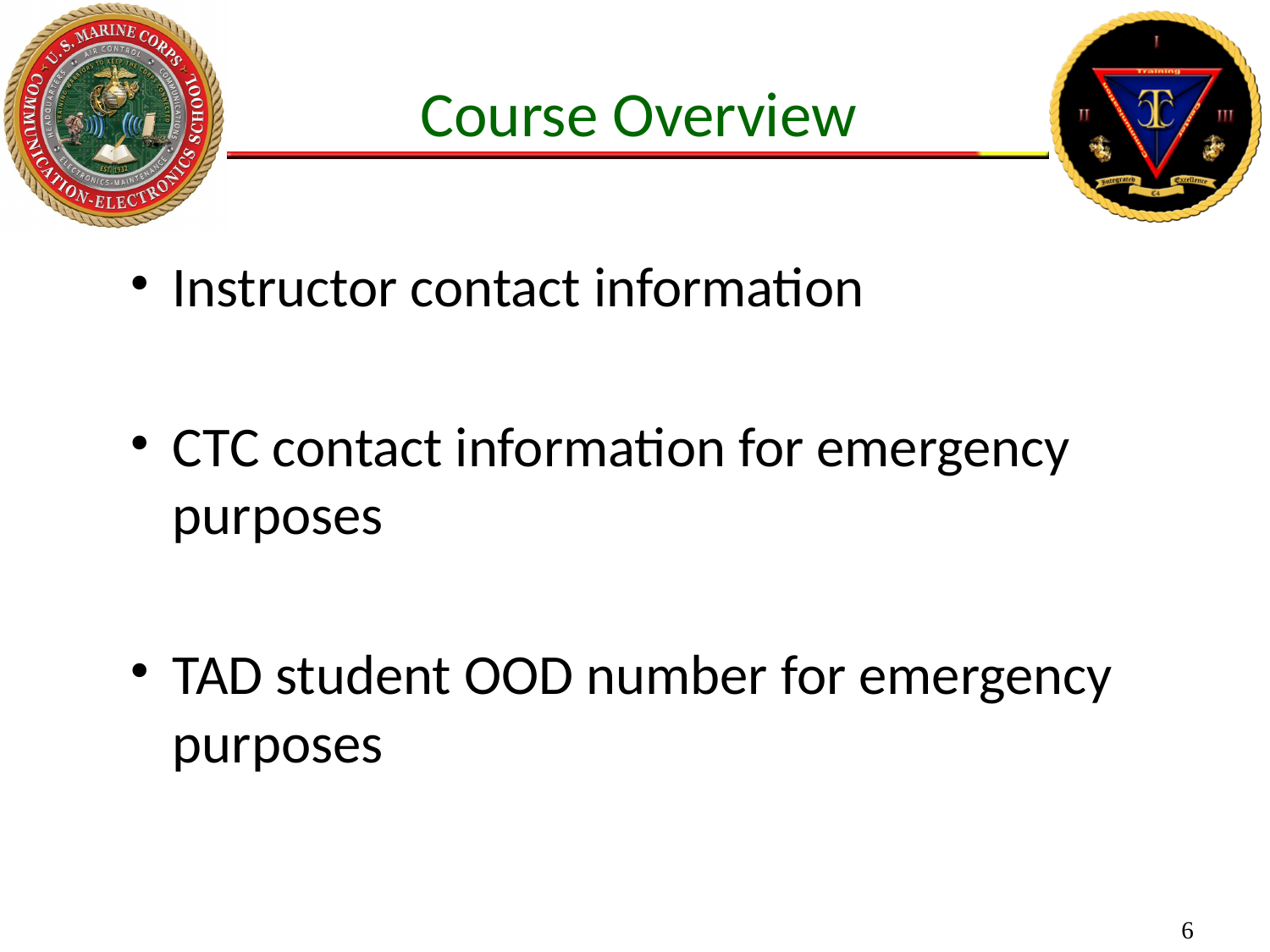

Course Overview
Instructor contact information

CTC contact information for emergency purposes

TAD student OOD number for emergency purposes